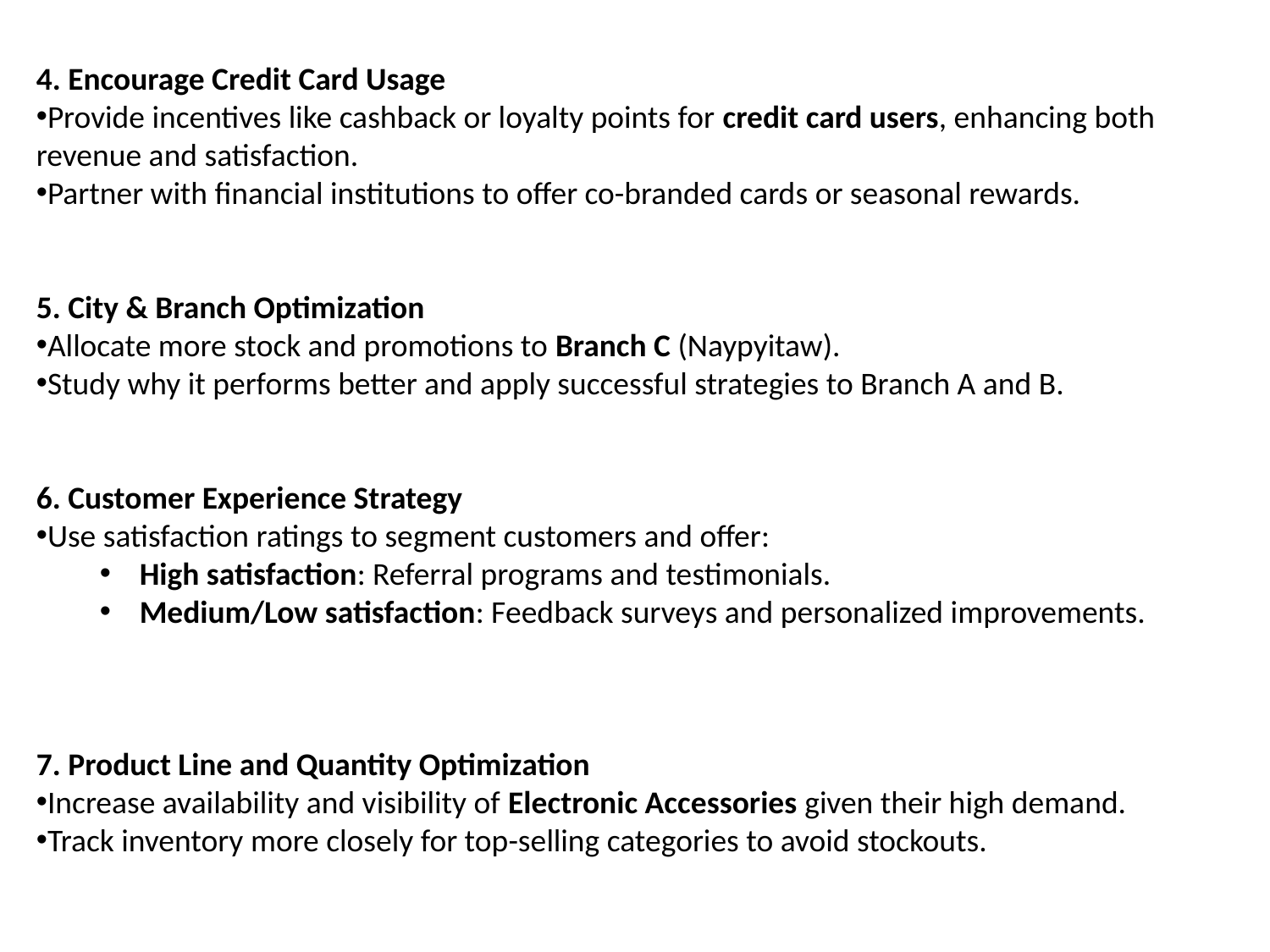

4. Encourage Credit Card Usage
Provide incentives like cashback or loyalty points for credit card users, enhancing both revenue and satisfaction.
Partner with financial institutions to offer co-branded cards or seasonal rewards.
5. City & Branch Optimization
Allocate more stock and promotions to Branch C (Naypyitaw).
Study why it performs better and apply successful strategies to Branch A and B.
6. Customer Experience Strategy
Use satisfaction ratings to segment customers and offer:
High satisfaction: Referral programs and testimonials.
Medium/Low satisfaction: Feedback surveys and personalized improvements.
7. Product Line and Quantity Optimization
Increase availability and visibility of Electronic Accessories given their high demand.
Track inventory more closely for top-selling categories to avoid stockouts.